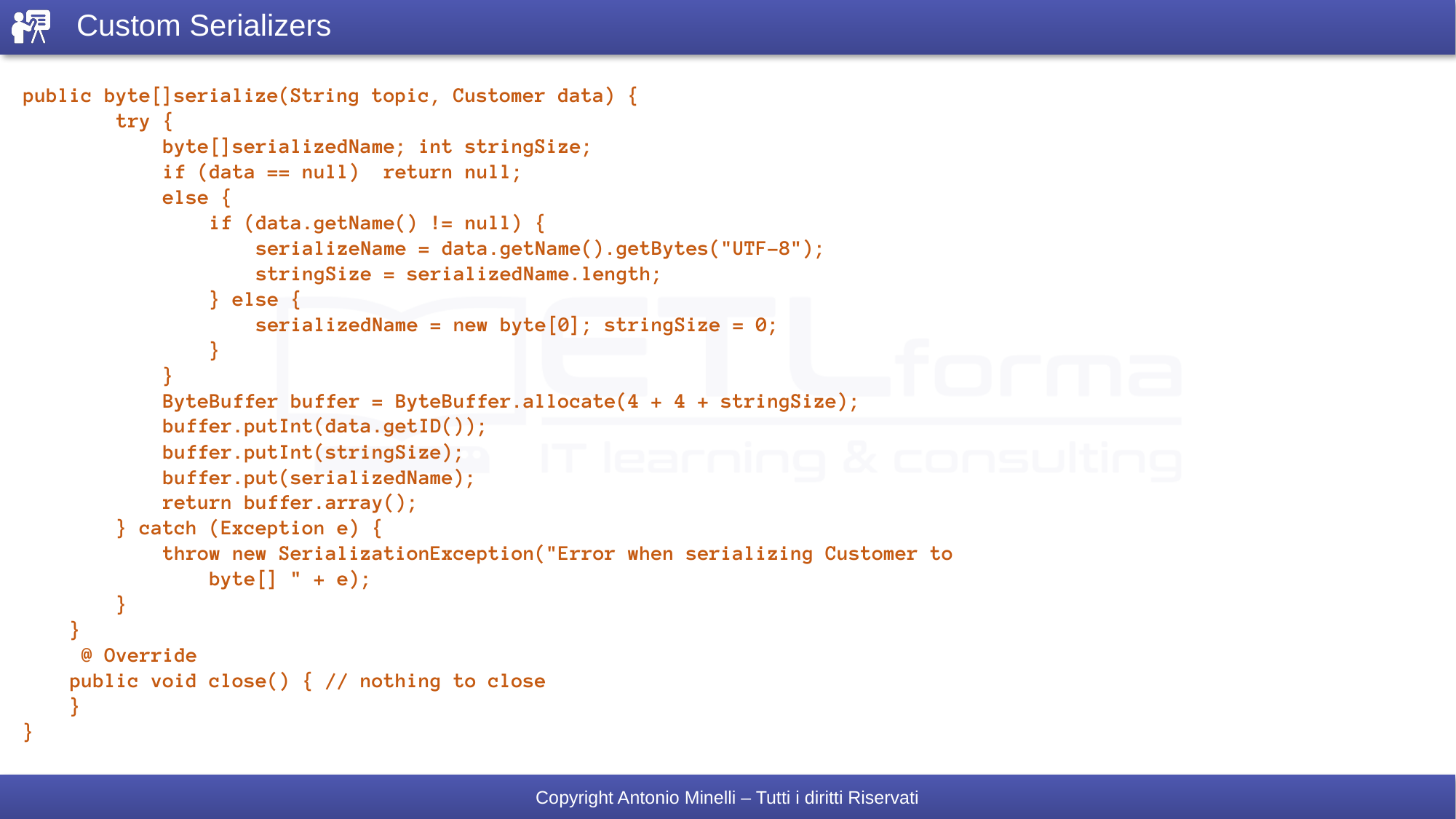

# Custom Serializers
public byte[]serialize(String topic, Customer data) {
        try {
            byte[]serializedName; int stringSize;
            if (data == null)  return null;
            else {
                if (data.getName() != null) {
                    serializeName = data.getName().getBytes("UTF-8");
                    stringSize = serializedName.length;
                } else {
                    serializedName = new byte[0]; stringSize = 0;
                }
            }
            ByteBuffer buffer = ByteBuffer.allocate(4 + 4 + stringSize);
            buffer.putInt(data.getID());
            buffer.putInt(stringSize);
            buffer.put(serializedName);
            return buffer.array();
        } catch (Exception e) {
            throw new SerializationException("Error when serializing Customer to
                byte[] " + e);
        }
    }
     @ Override
    public void close() { // nothing to close
    }
}